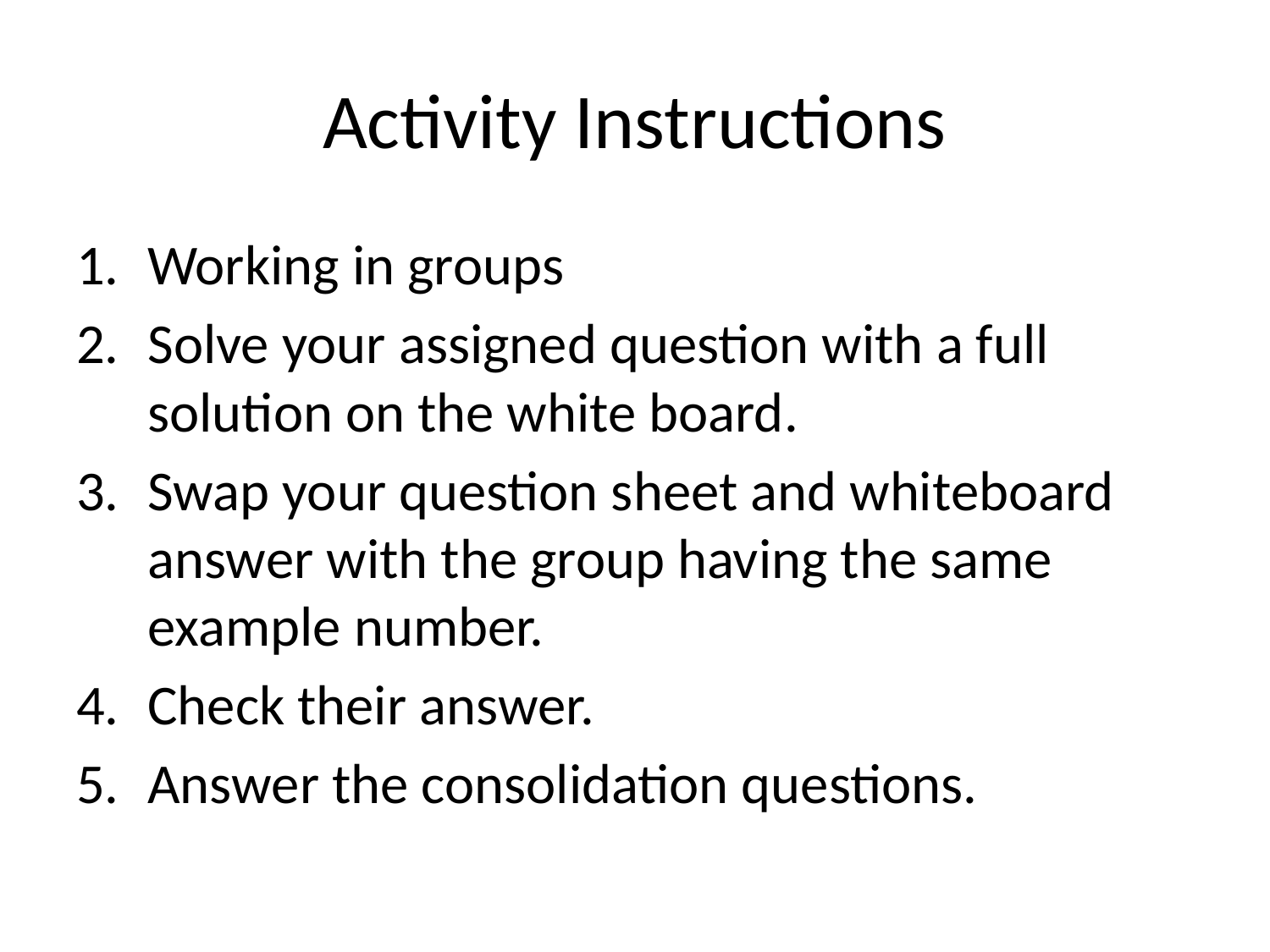

# Activity Instructions
Working in groups
Solve your assigned question with a full solution on the white board.
Swap your question sheet and whiteboard answer with the group having the same example number.
Check their answer.
Answer the consolidation questions.